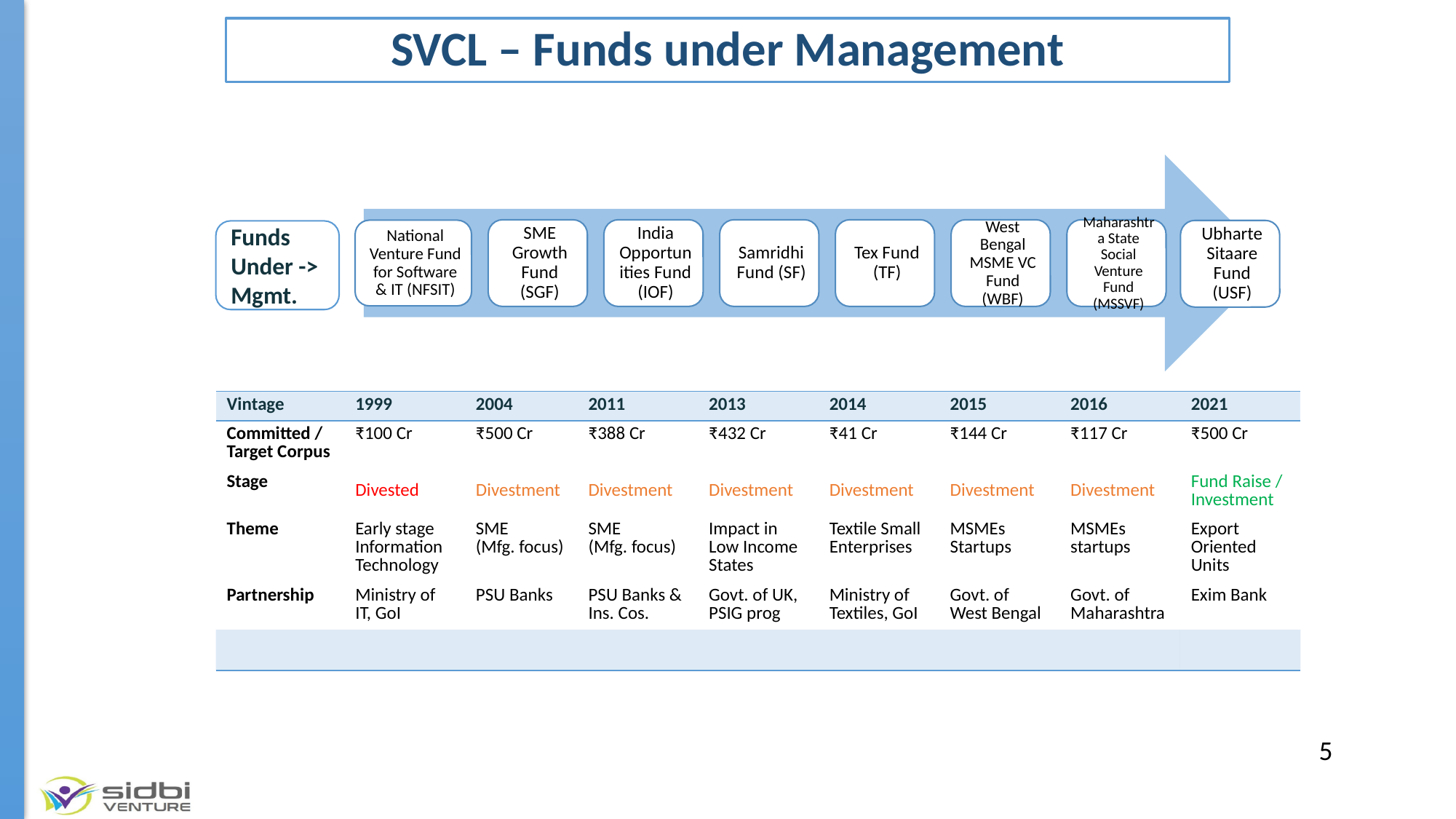

# SVCL – Funds under Management
National Venture Fund for Software & IT (NFSIT)
SME Growth Fund (SGF)
India Opportunities Fund (IOF)
Samridhi Fund (SF)
Tex Fund (TF)
West Bengal MSME VC Fund (WBF)
Maharashtra State Social Venture Fund (MSSVF)
Ubharte Sitaare Fund (USF)
Funds Under -> Mgmt.
| Vintage | 1999 | 2004 | 2011 | 2013 | 2014 | 2015 | 2016 | 2021 |
| --- | --- | --- | --- | --- | --- | --- | --- | --- |
| Committed / Target Corpus | ₹100 Cr | ₹500 Cr | ₹388 Cr | ₹432 Cr | ₹41 Cr | ₹144 Cr | ₹117 Cr | ₹500 Cr |
| Stage | Divested | Divestment | Divestment | Divestment | Divestment | Divestment | Divestment | Fund Raise / Investment |
| Theme | Early stage Information Technology | SME (Mfg. focus) | SME (Mfg. focus) | Impact in Low Income States | Textile Small Enterprises | MSMEs Startups | MSMEs startups | Export Oriented Units |
| Partnership | Ministry of IT, GoI | PSU Banks | PSU Banks & Ins. Cos. | Govt. of UK, PSIG prog | Ministry of Textiles, GoI | Govt. of West Bengal | Govt. of Maharashtra | Exim Bank |
|  |  |  |  |  |  |  |  |  |
5